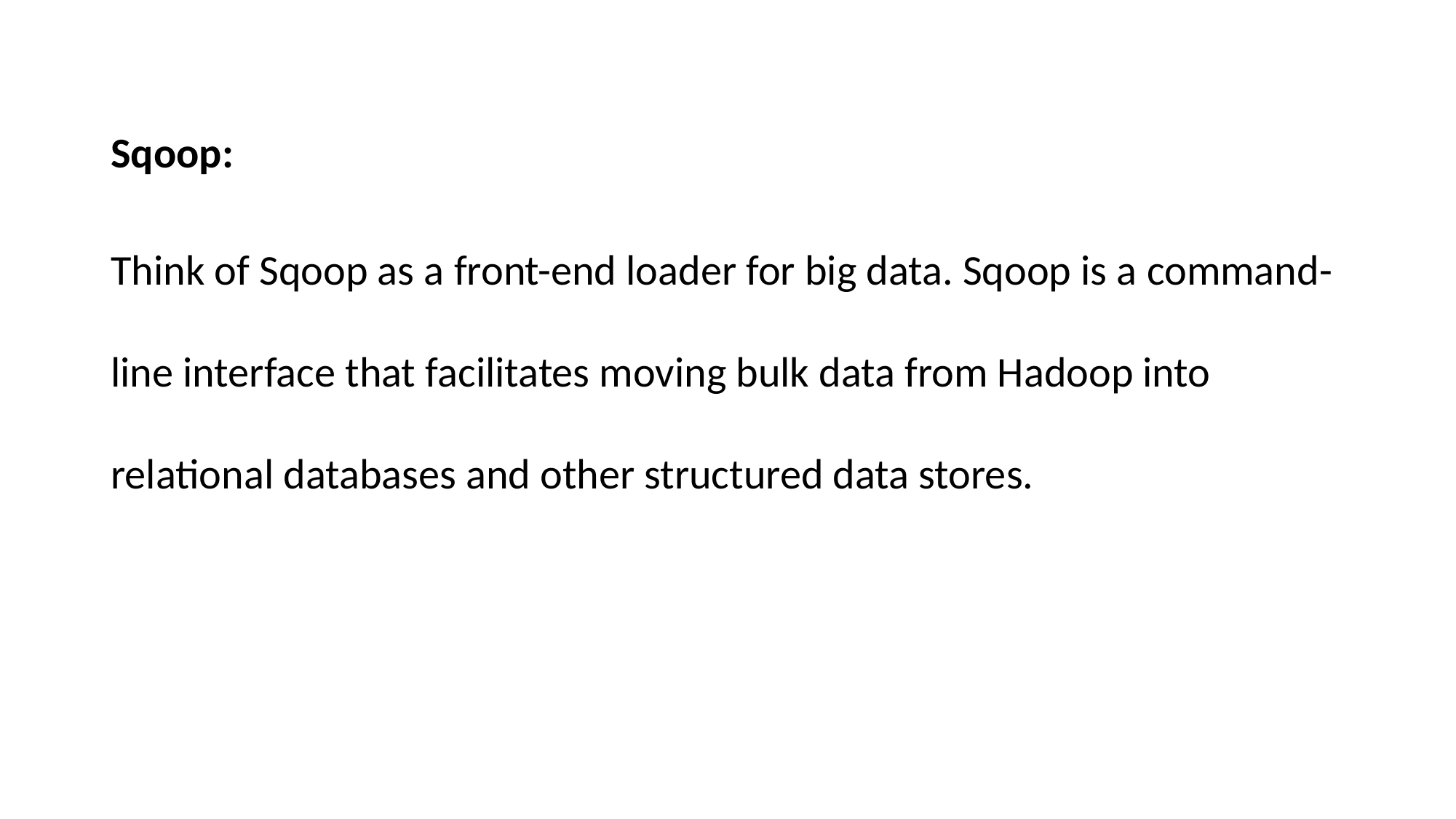

Sqoop:
Think of Sqoop as a front-end loader for big data. Sqoop is a command-line interface that facilitates moving bulk data from Hadoop into relational databases and other structured data stores.